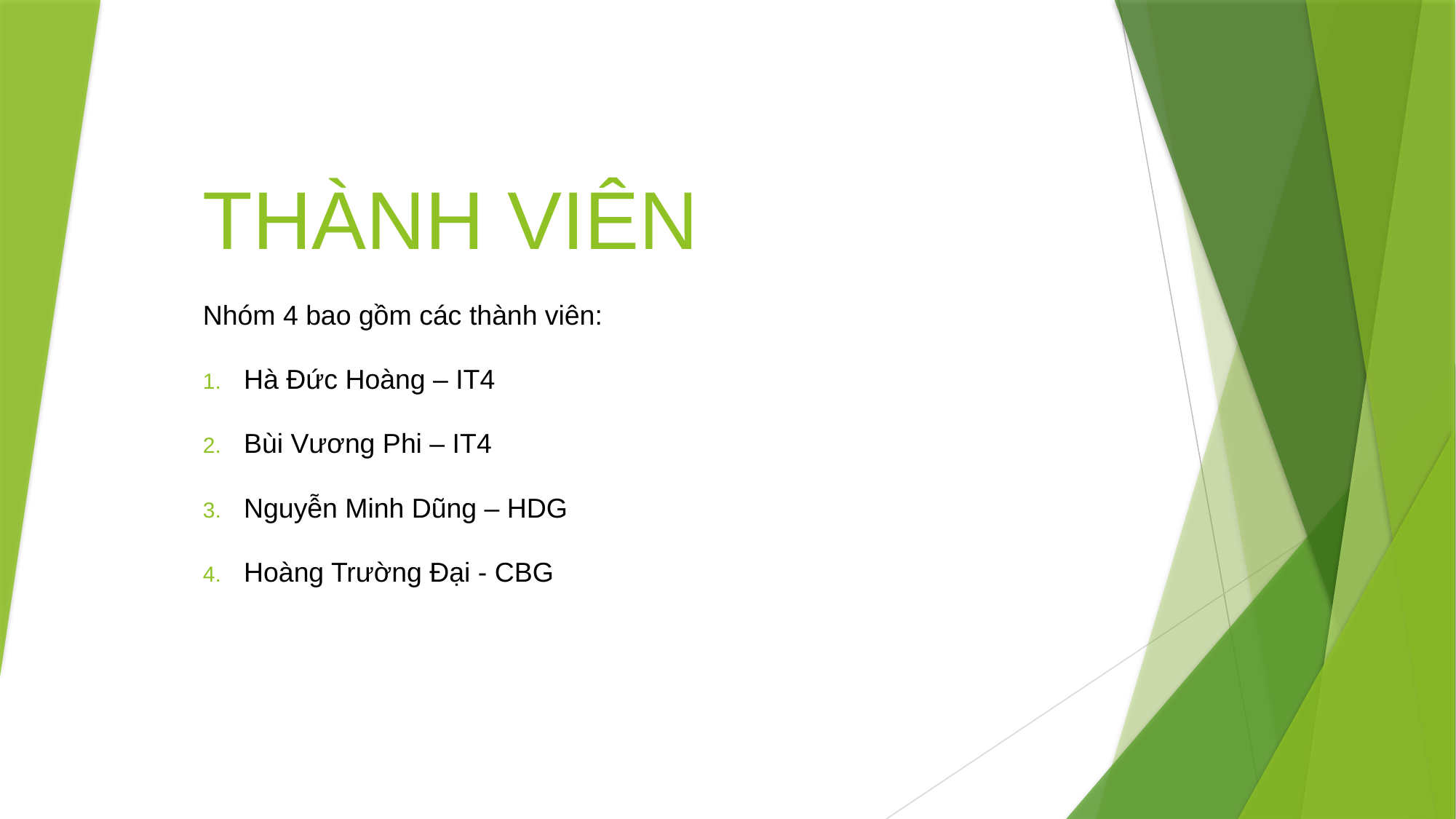

THÀNH VIÊN
Nhóm 4 bao gồm các thành viên:
Hà Đức Hoàng – IT4
Bùi Vương Phi – IT4
Nguyễn Minh Dũng – HDG
Hoàng Trường Đại - CBG